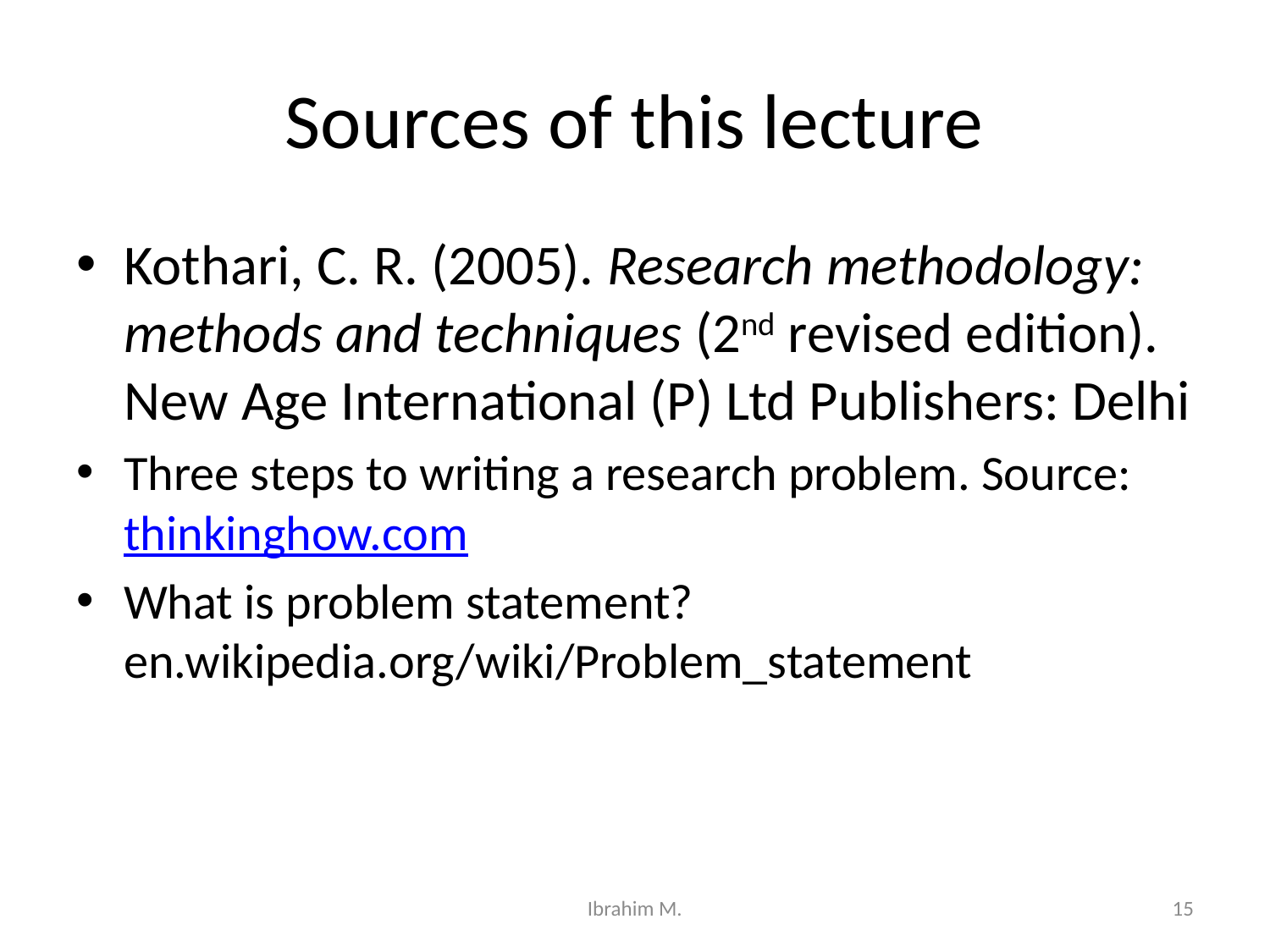

# Sources of this lecture
Kothari, C. R. (2005). Research methodology: methods and techniques (2nd revised edition). New Age International (P) Ltd Publishers: Delhi
Three steps to writing a research problem. Source: thinkinghow.com
What is problem statement? en.wikipedia.org/wiki/Problem_statement

Ibrahim M.
15